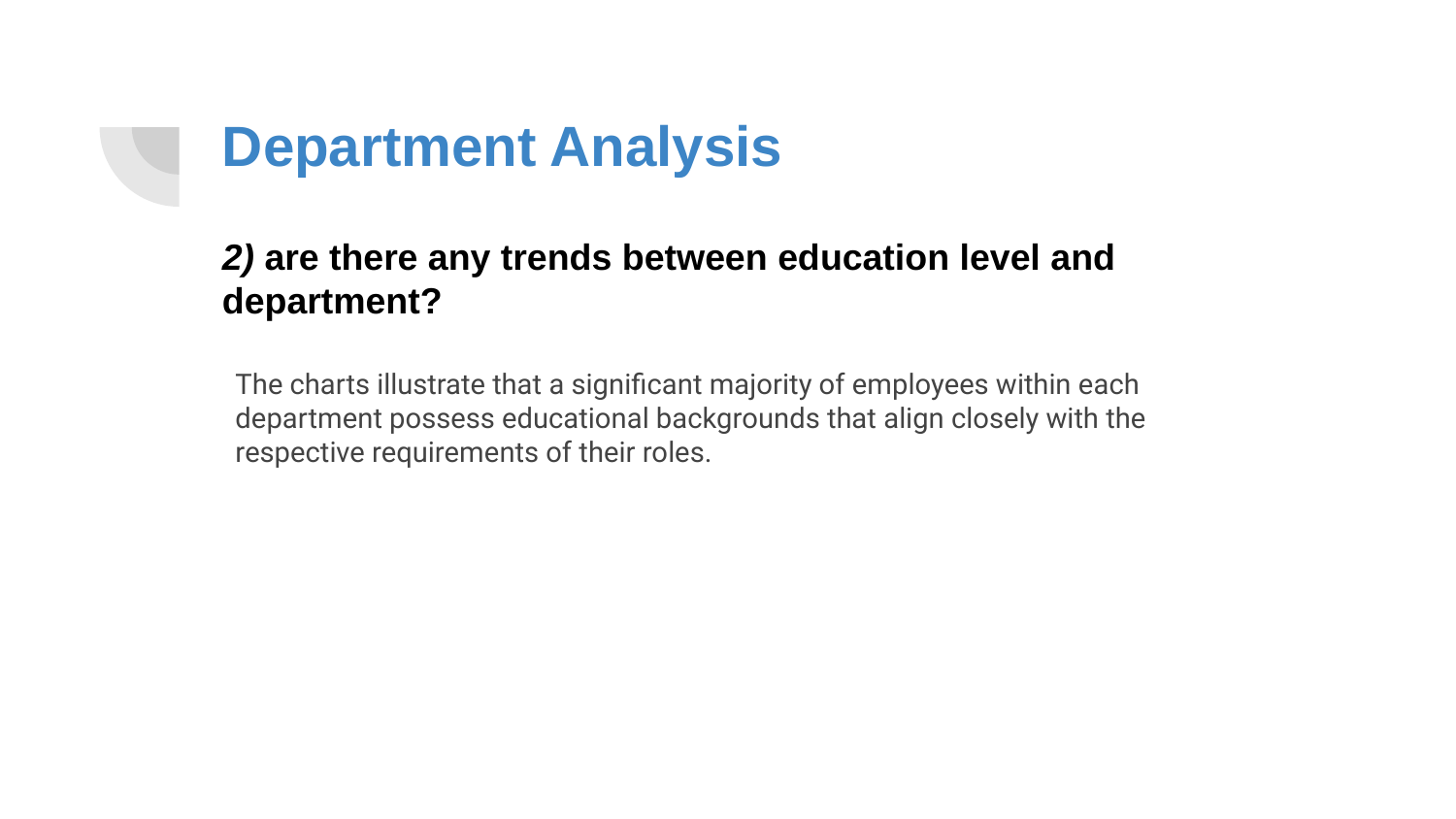

# Department Analysis
2) are there any trends between education level and department?

The charts illustrate that a significant majority of employees within each department possess educational backgrounds that align closely with the respective requirements of their roles.